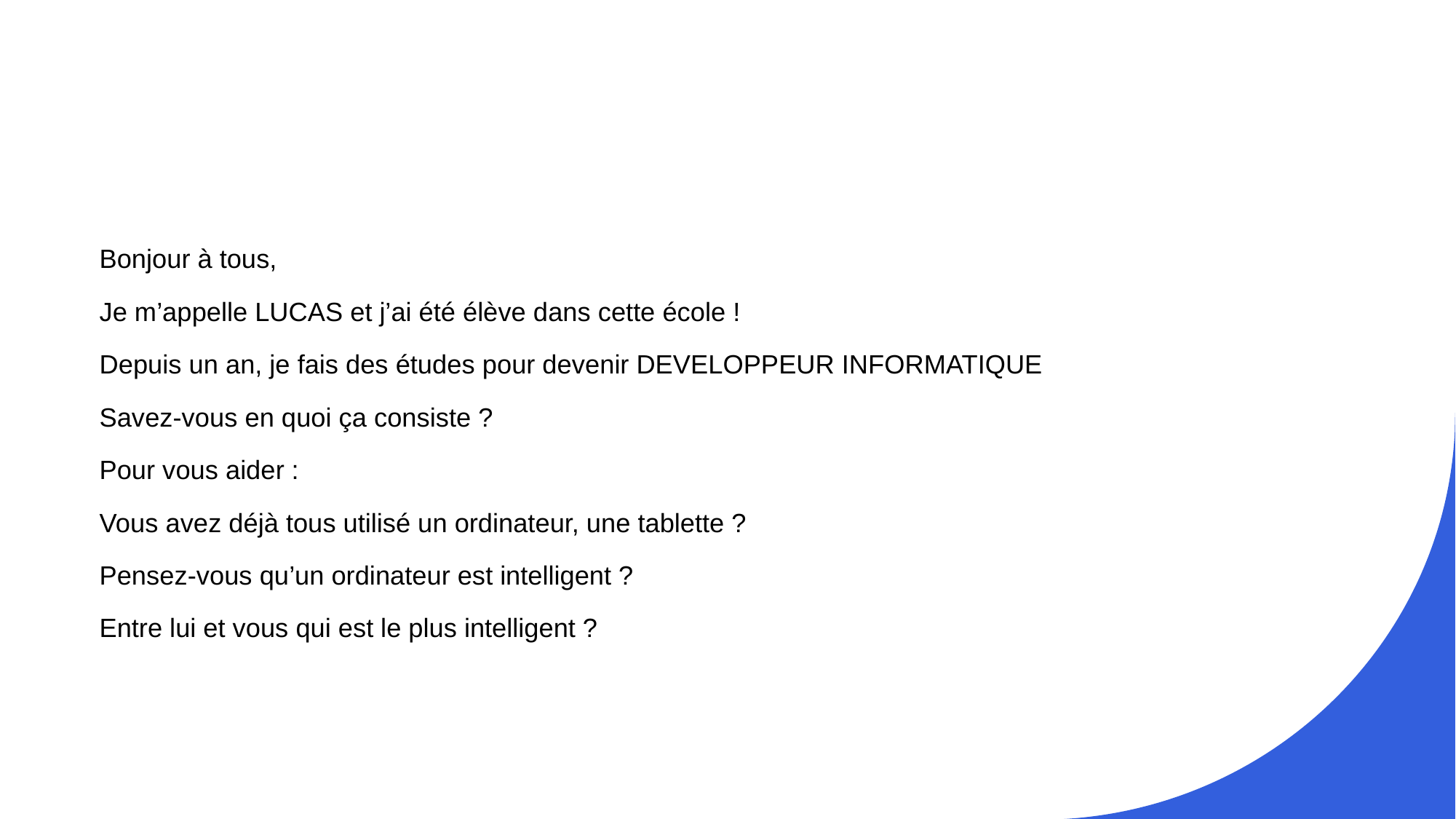

Bonjour à tous,
Je m’appelle LUCAS et j’ai été élève dans cette école !
Depuis un an, je fais des études pour devenir DEVELOPPEUR INFORMATIQUE
Savez-vous en quoi ça consiste ?
Pour vous aider :
Vous avez déjà tous utilisé un ordinateur, une tablette ?
Pensez-vous qu’un ordinateur est intelligent ?
Entre lui et vous qui est le plus intelligent ?